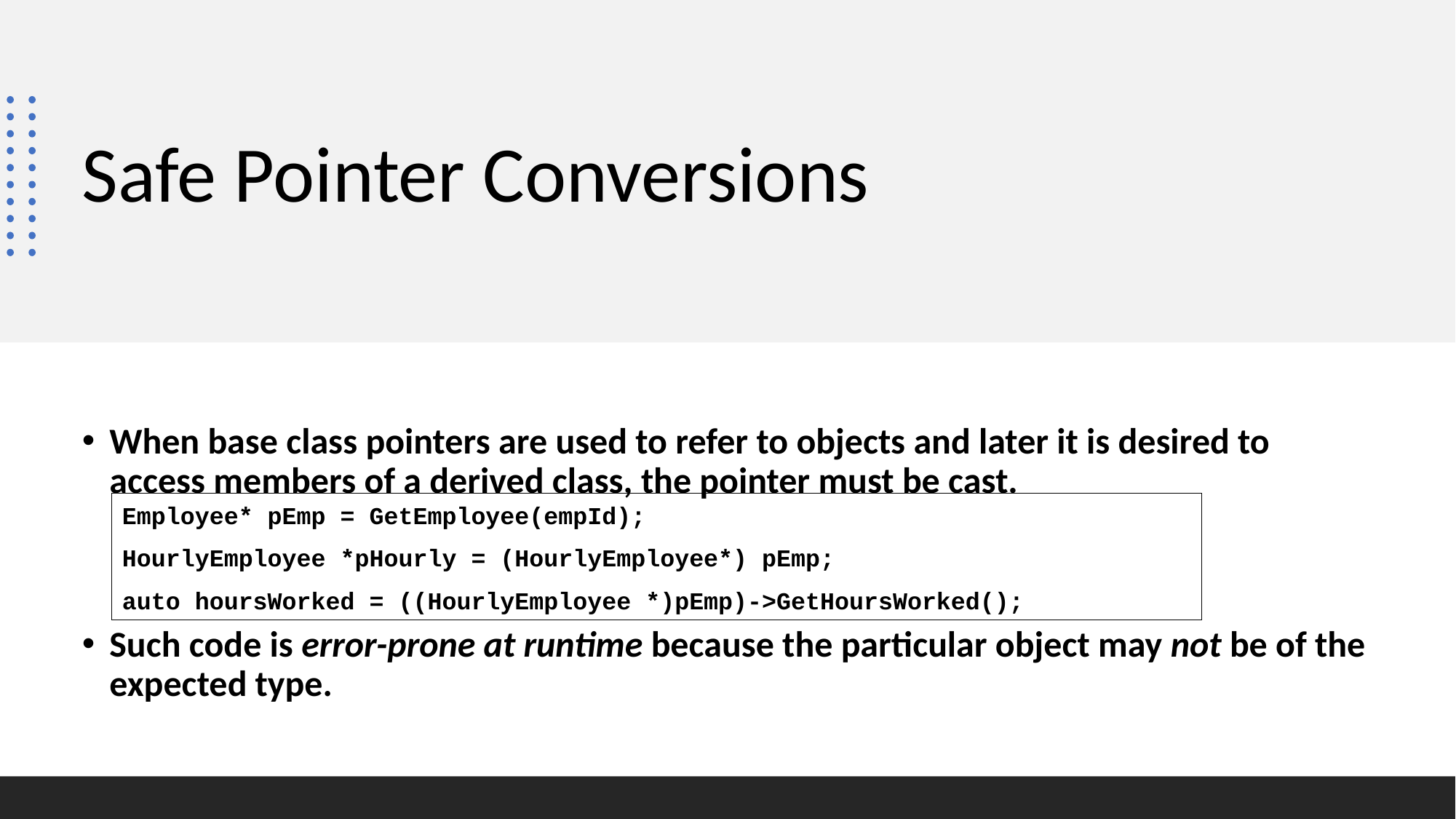

# Safe Pointer Conversions

When base class pointers are used to refer to objects and later it is desired to access members of a derived class, the pointer must be cast.

Such code is error-prone at runtime because the particular object may not be of the expected type.
Employee* pEmp = GetEmployee(empId);
HourlyEmployee *pHourly = (HourlyEmployee*) pEmp;
auto hoursWorked = ((HourlyEmployee *)pEmp)->GetHoursWorked();